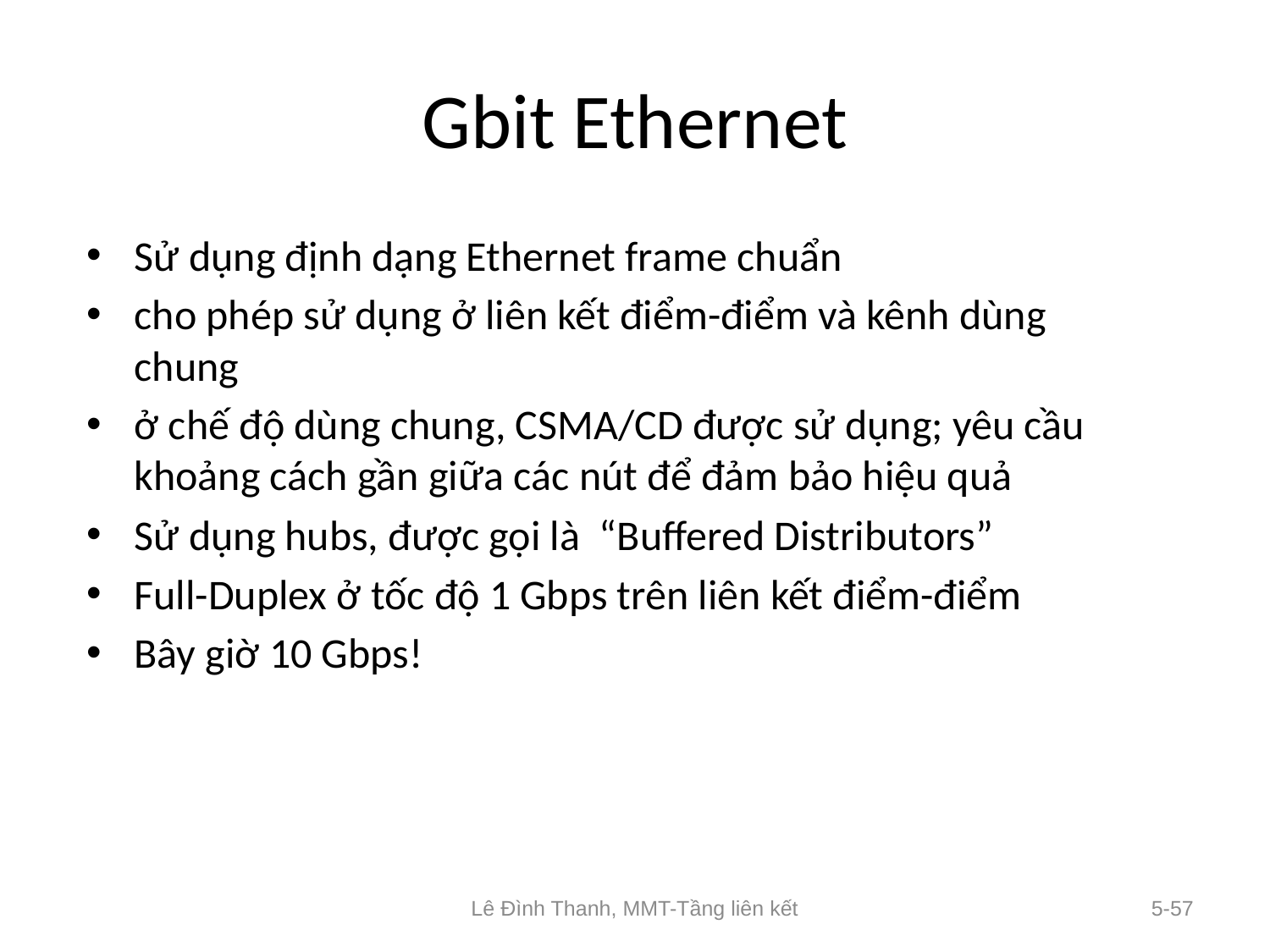

# Gbit Ethernet
Sử dụng định dạng Ethernet frame chuẩn
cho phép sử dụng ở liên kết điểm-điểm và kênh dùng chung
ở chế độ dùng chung, CSMA/CD được sử dụng; yêu cầu khoảng cách gần giữa các nút để đảm bảo hiệu quả
Sử dụng hubs, được gọi là  “Buffered Distributors”
Full-Duplex ở tốc độ 1 Gbps trên liên kết điểm-điểm
Bây giờ 10 Gbps!
Lê Đình Thanh, MMT-Tầng liên kết
5-57